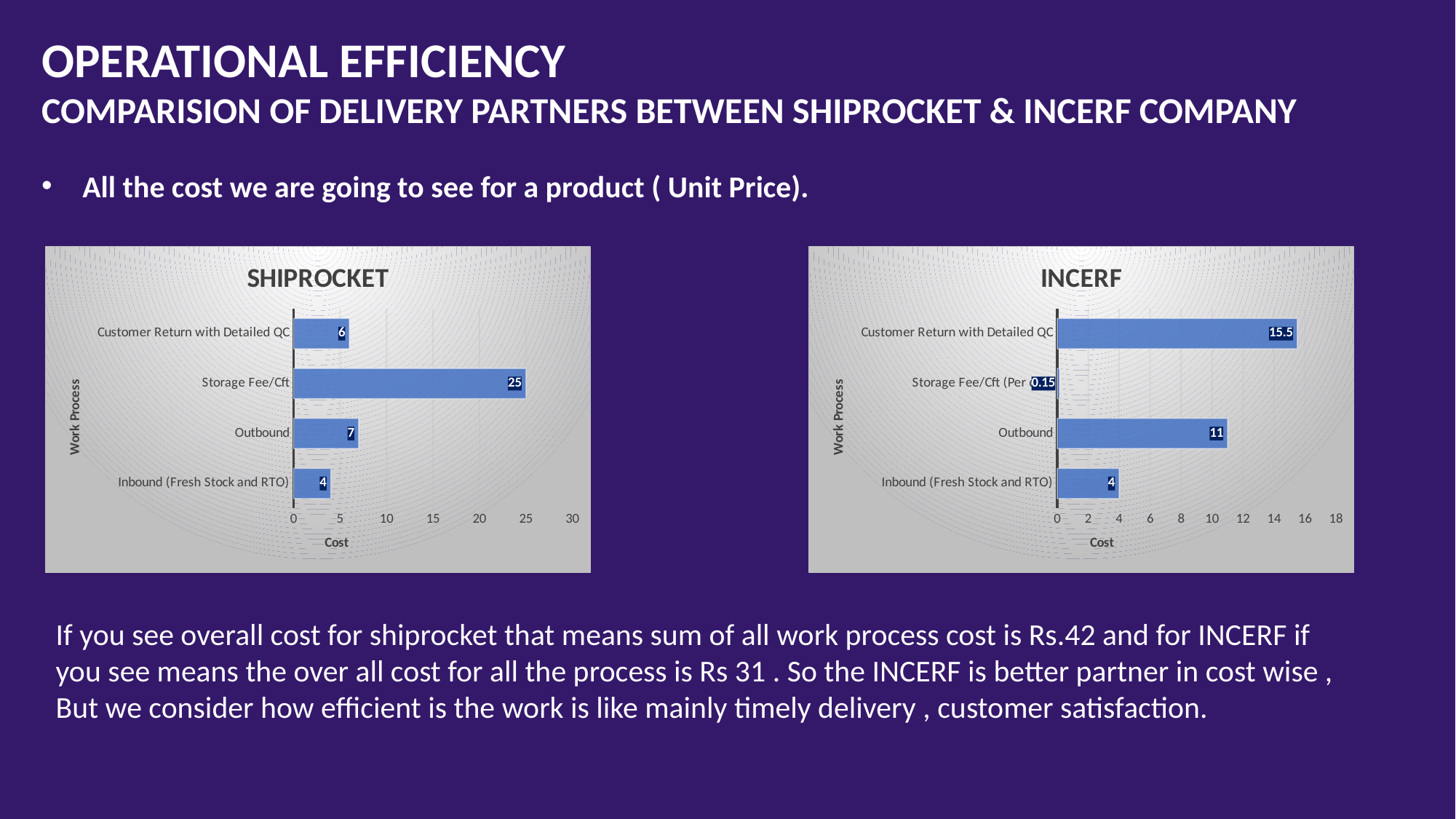

OPERATIONAL EFFICIENCY
COMPARISION OF DELIVERY PARTNERS BETWEEN SHIPROCKET & INCERF COMPANY

All the cost we are going to see for a product ( Unit Price).

### Chart: SHIPROCKET

| Category |  |
|---|---|
| Inbound (Fresh Stock and RTO) | 4.0 |
| Outbound | 7.0 |
| Storage Fee/Cft | 25.0 |
| Customer Return with Detailed QC | 6.0 |

### Chart: INCERF

| Category |  |
|---|---|
| Inbound (Fresh Stock and RTO) | 4.0 |
| Outbound | 11.0 |
| Storage Fee/Cft (Per day) | 0.15 |
| Customer Return with Detailed QC | 15.5 |
If you see overall cost for shiprocket that means sum of all work process cost is Rs.42 and for INCERF if you see means the over all cost for all the process is Rs 31 . So the INCERF is better partner in cost wise , But we consider how efficient is the work is like mainly timely delivery , customer satisfaction.